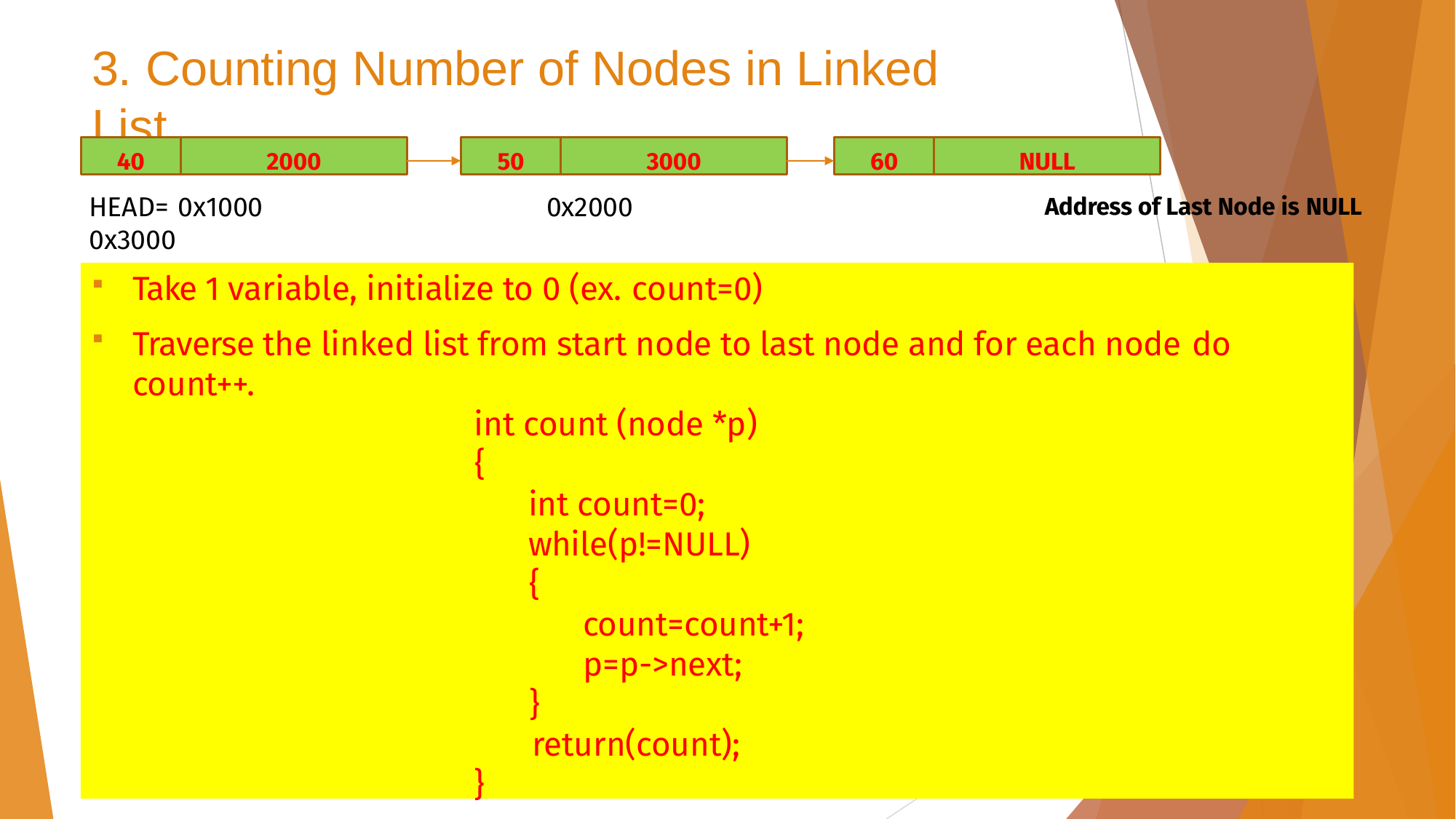

# 3. Counting Number of Nodes in Linked List
40
2000
50
3000
60
NULL

HEAD= 0x1000	0x2000	0x3000
Address of Last Node is NULL
Take 1 variable, initialize to 0 (ex. count=0)
Traverse the linked list from start node to last node and for each node do
count++.
int count (node *p)
{
int count=0;  while(p!=NULL)
{
count=count+1;  p=p->next;
}
return(count);

15
}